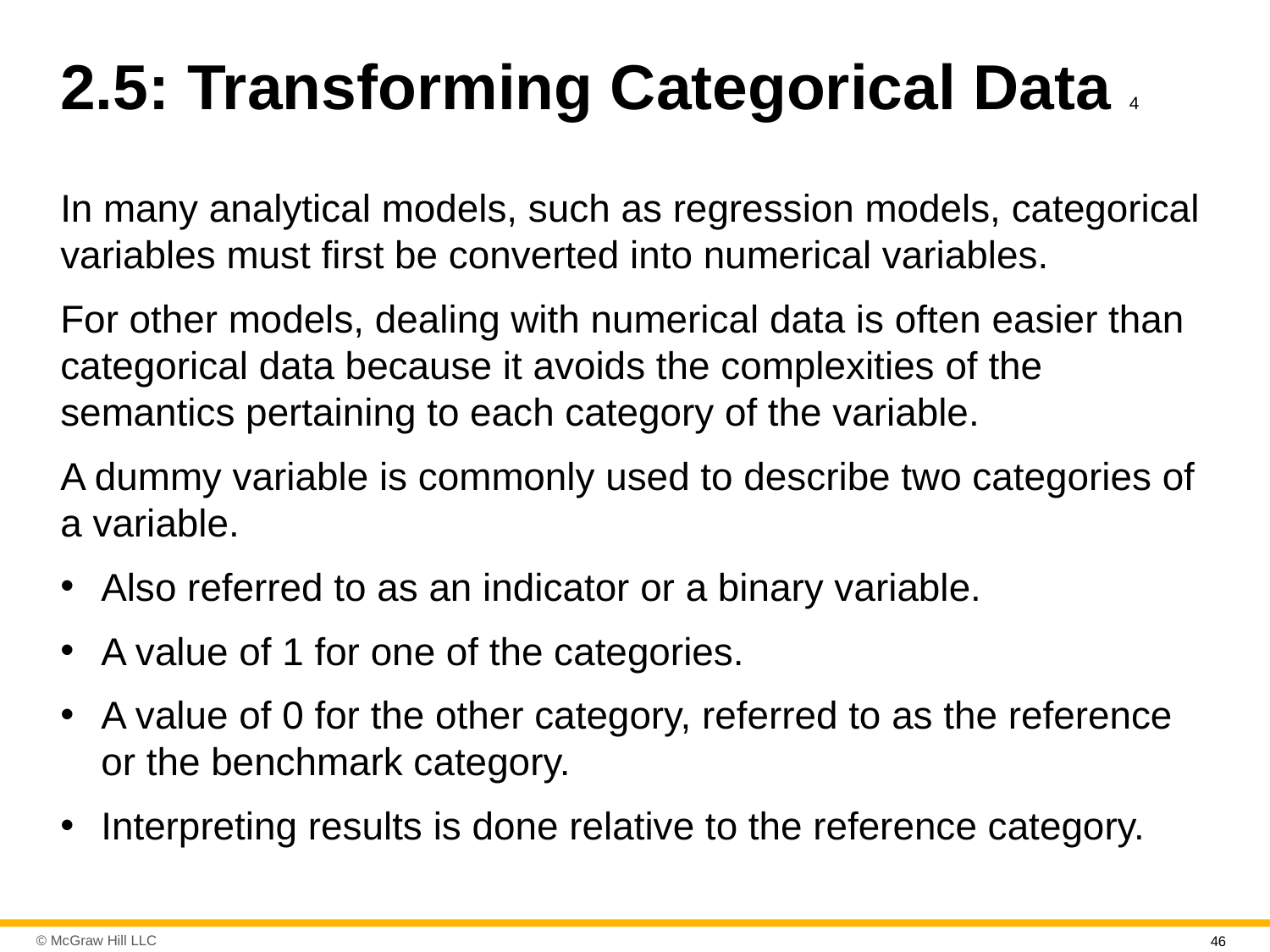

# 2.5: Transforming Categorical Data 4
In many analytical models, such as regression models, categorical variables must first be converted into numerical variables.
For other models, dealing with numerical data is often easier than categorical data because it avoids the complexities of the semantics pertaining to each category of the variable.
A dummy variable is commonly used to describe two categories of a variable.
Also referred to as an indicator or a binary variable.
A value of 1 for one of the categories.
A value of 0 for the other category, referred to as the reference or the benchmark category.
Interpreting results is done relative to the reference category.
46